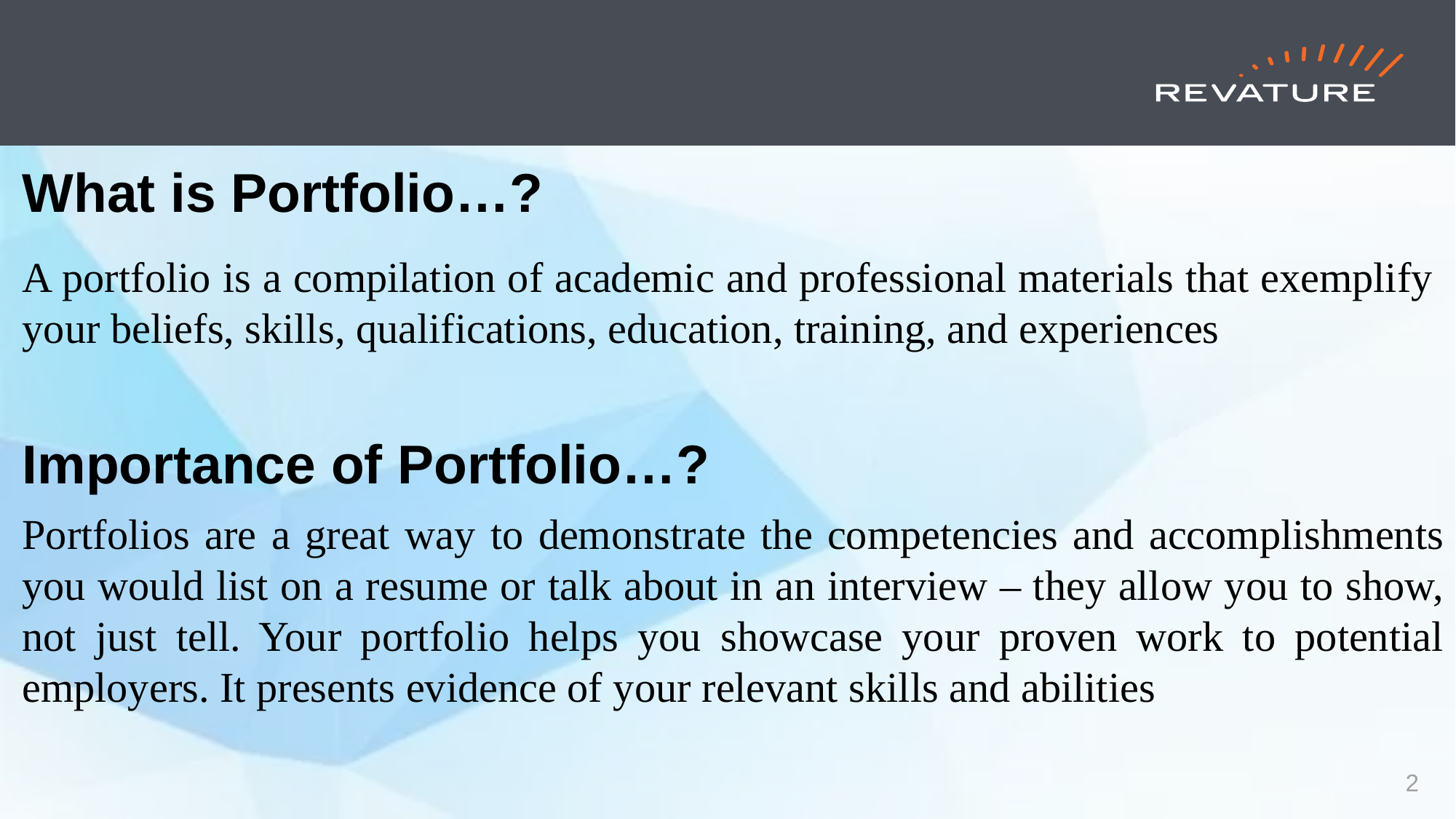

What is Portfolio…?
A portfolio is a compilation of academic and professional materials that exemplify your beliefs, skills, qualifications, education, training, and experiences
Importance of Portfolio…?
Portfolios are a great way to demonstrate the competencies and accomplishments you would list on a resume or talk about in an interview – they allow you to show, not just tell. Your portfolio helps you showcase your proven work to potential employers. It presents evidence of your relevant skills and abilities
2